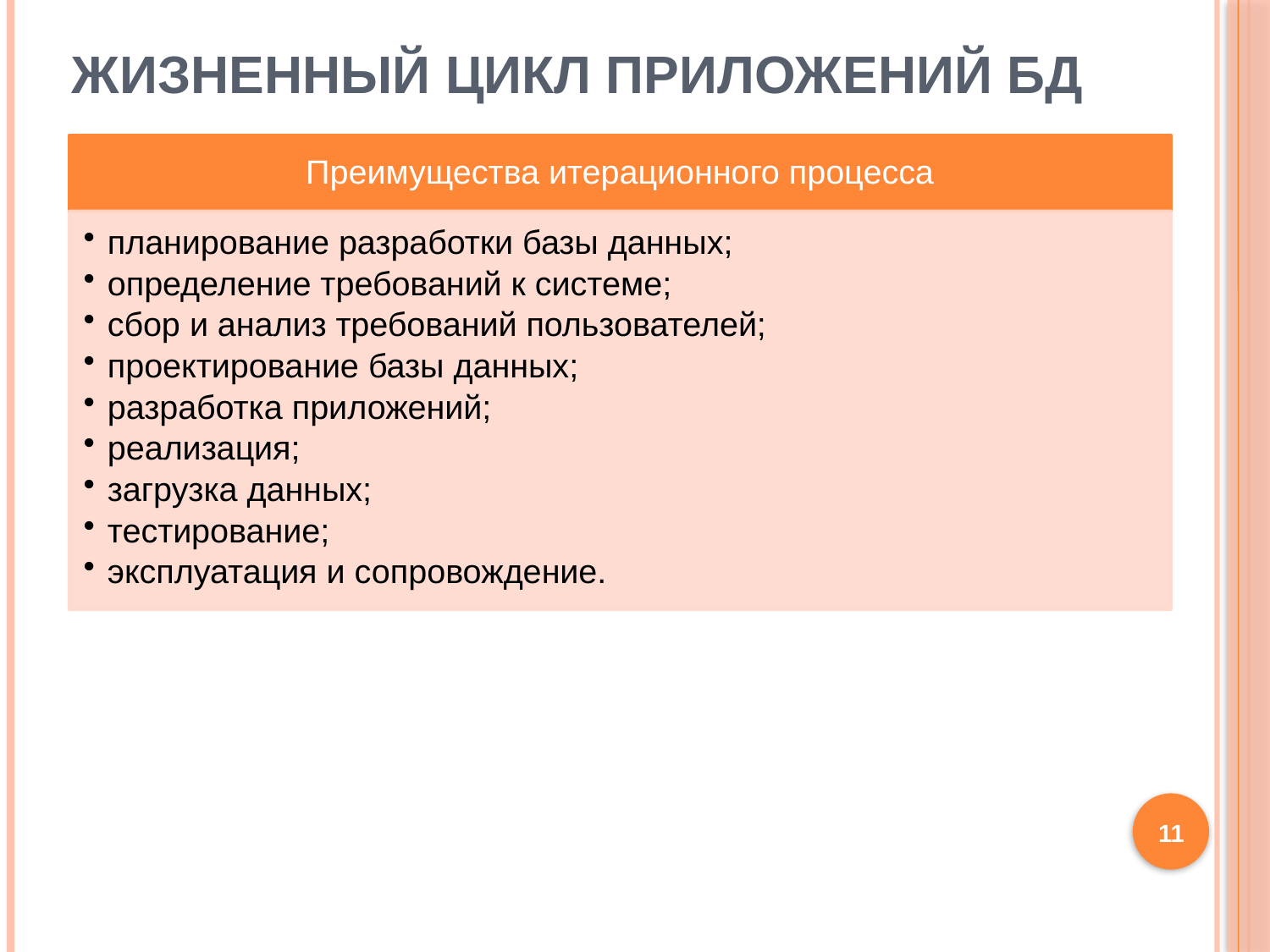

# Жизненный цикл приложений БД
Преимущества итерационного процесса
планирование разработки базы данных;
определение требований к системе;
сбор и анализ требований пользователей;
проектирование базы данных;
разработка приложений;
реализация;
загрузка данных;
тестирование;
эксплуатация и сопровождение.
11